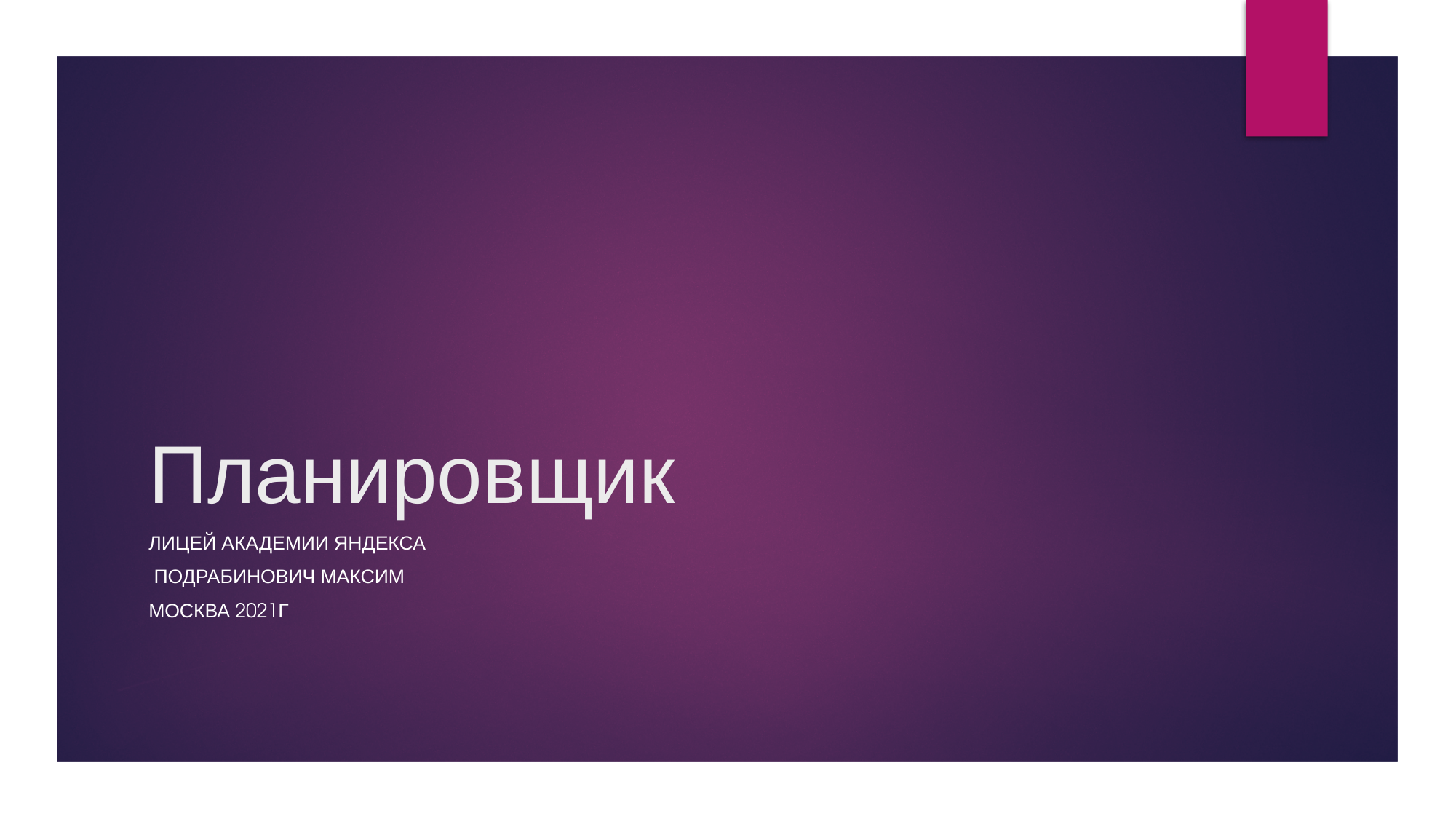

# Планировщик
Лицей академии яндекса
 подрабинович Максим
Москва 2021г